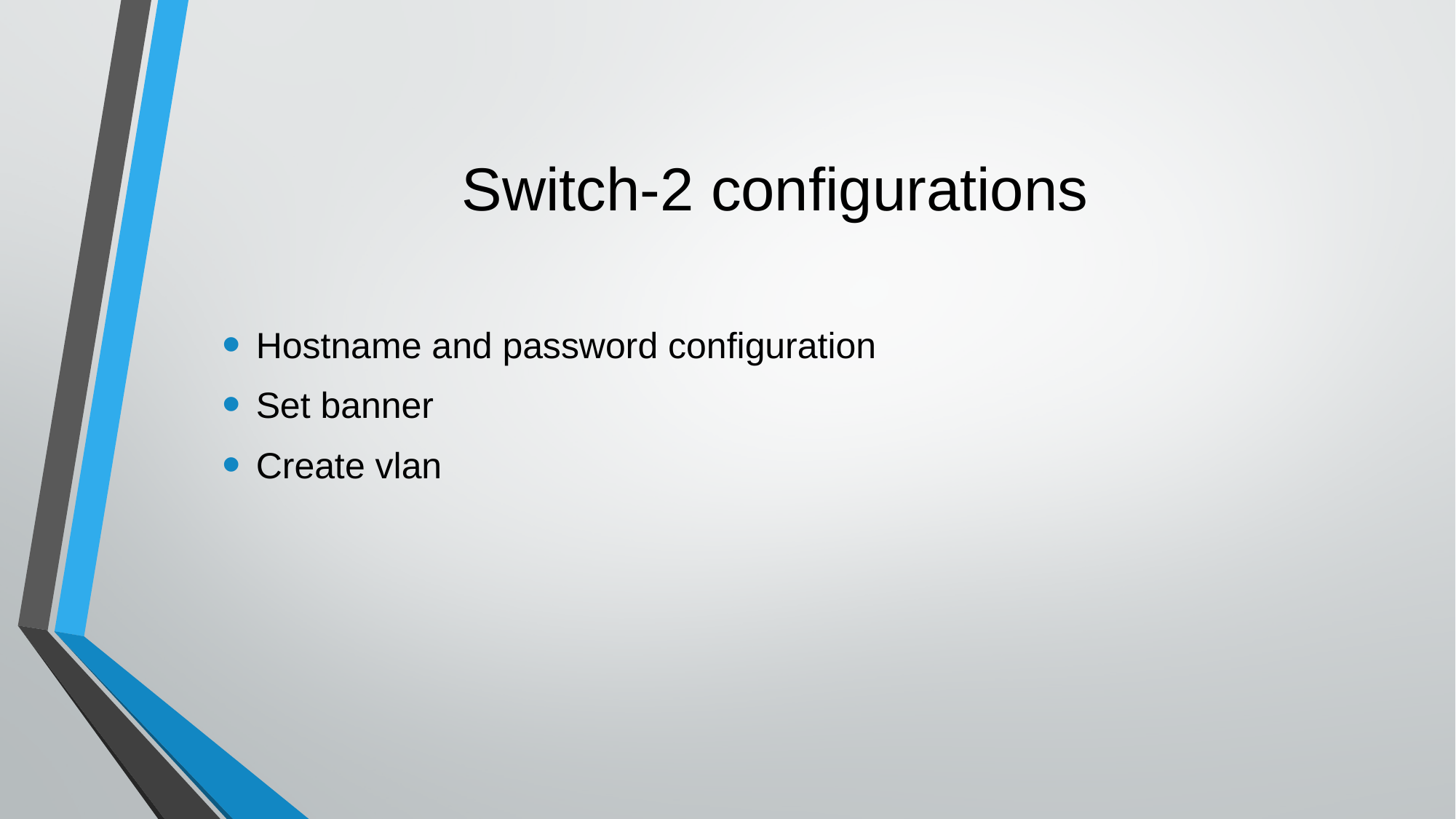

# Switch-2 configurations
Hostname and password configuration
Set banner
Create vlan